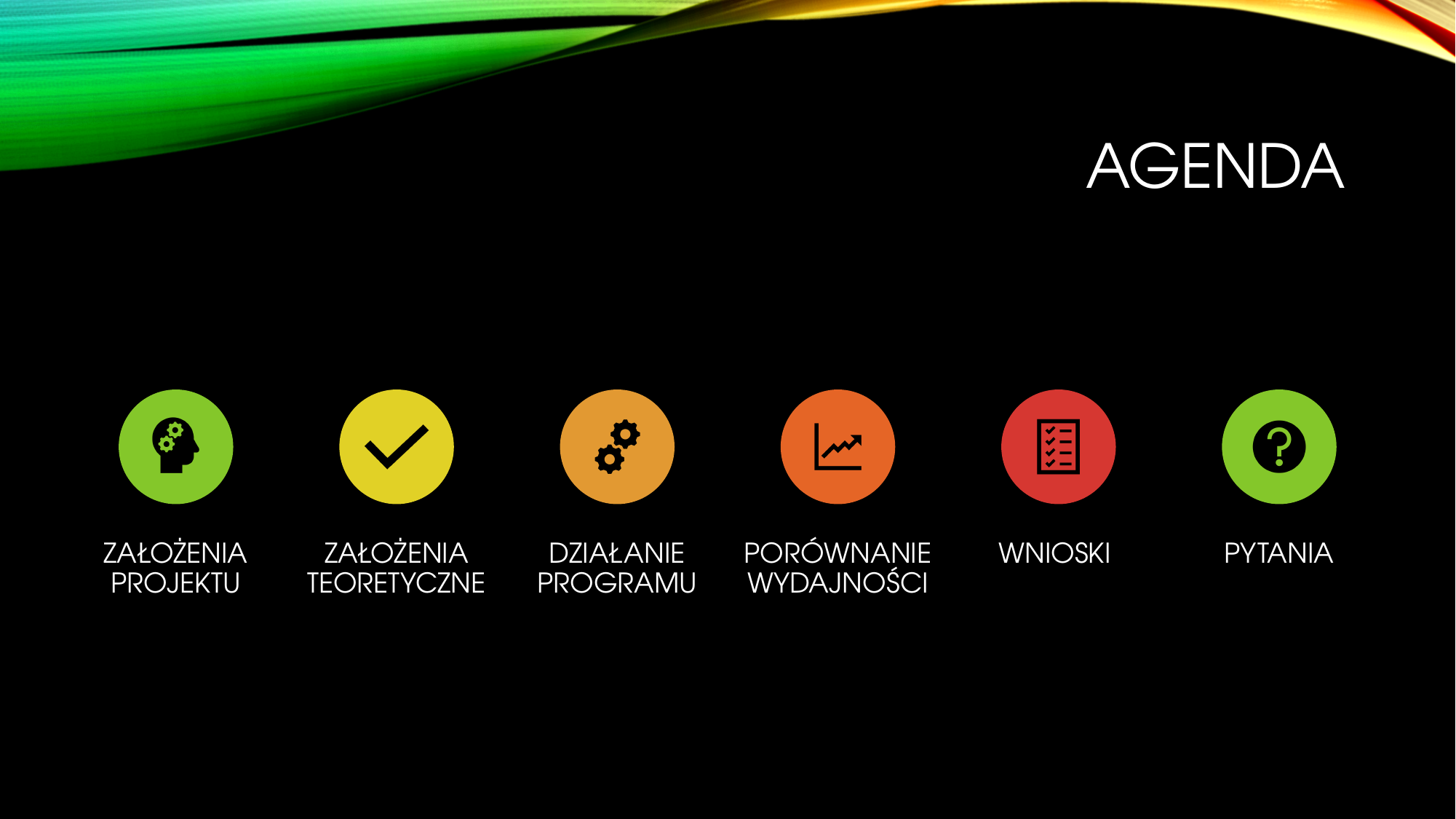

# Agenda
Założenia projektu
Założenia teoretyczne
Działanie programu
Porównanie wydajności
Wnioski
Pytania